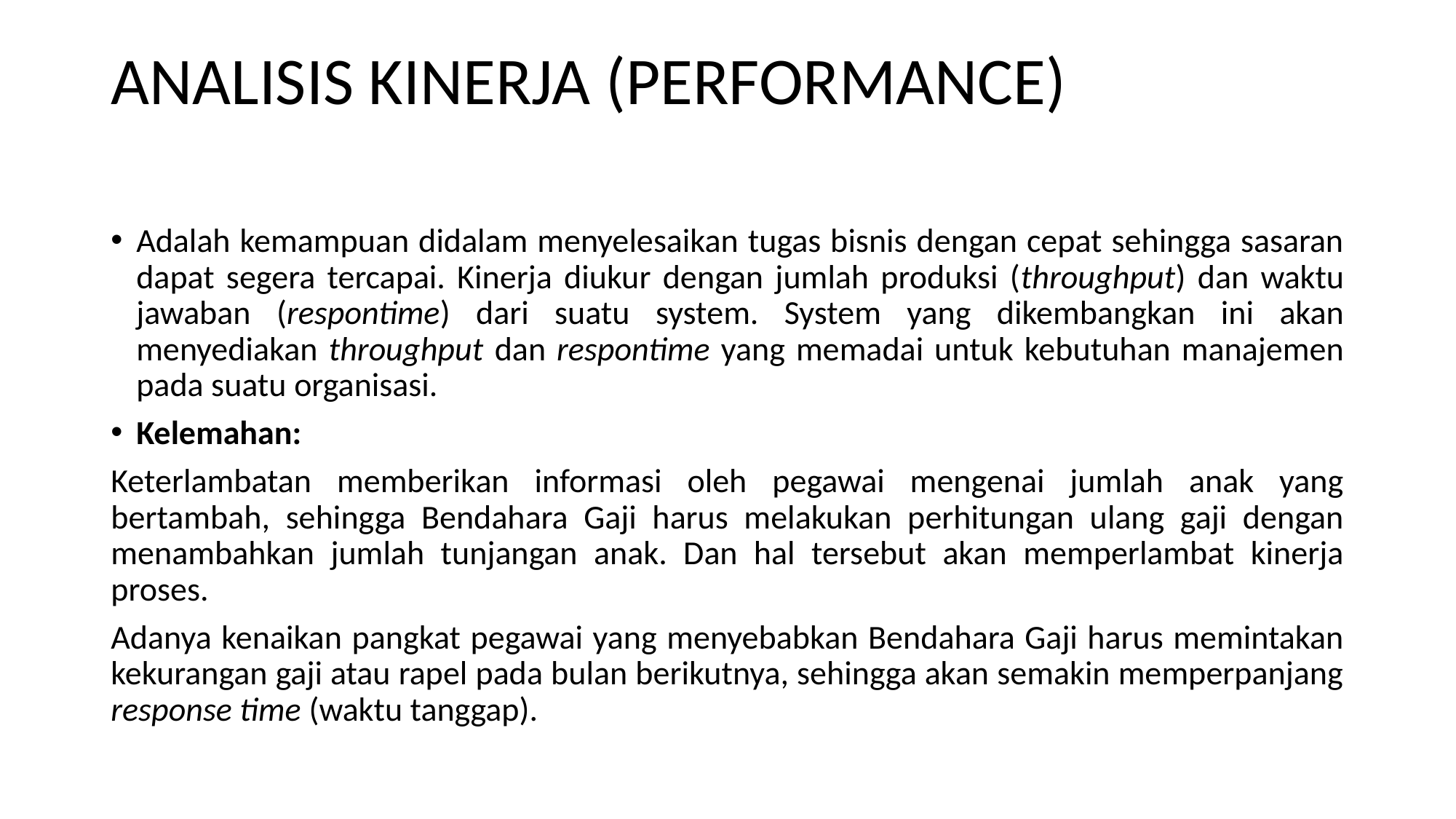

# ANALISIS KINERJA (PERFORMANCE)
Adalah kemampuan didalam menyelesaikan tugas bisnis dengan cepat sehingga sasaran dapat segera tercapai. Kinerja diukur dengan jumlah produksi (throughput) dan waktu jawaban (respontime) dari suatu system. System yang dikembangkan ini akan menyediakan throughput dan respontime yang memadai untuk kebutuhan manajemen pada suatu organisasi.
Kelemahan:
Keterlambatan memberikan informasi oleh pegawai mengenai jumlah anak yang bertambah, sehingga Bendahara Gaji harus melakukan perhitungan ulang gaji dengan menambahkan jumlah tunjangan anak. Dan hal tersebut akan memperlambat kinerja proses.
Adanya kenaikan pangkat pegawai yang menyebabkan Bendahara Gaji harus memintakan kekurangan gaji atau rapel pada bulan berikutnya, sehingga akan semakin memperpanjang response time (waktu tanggap).